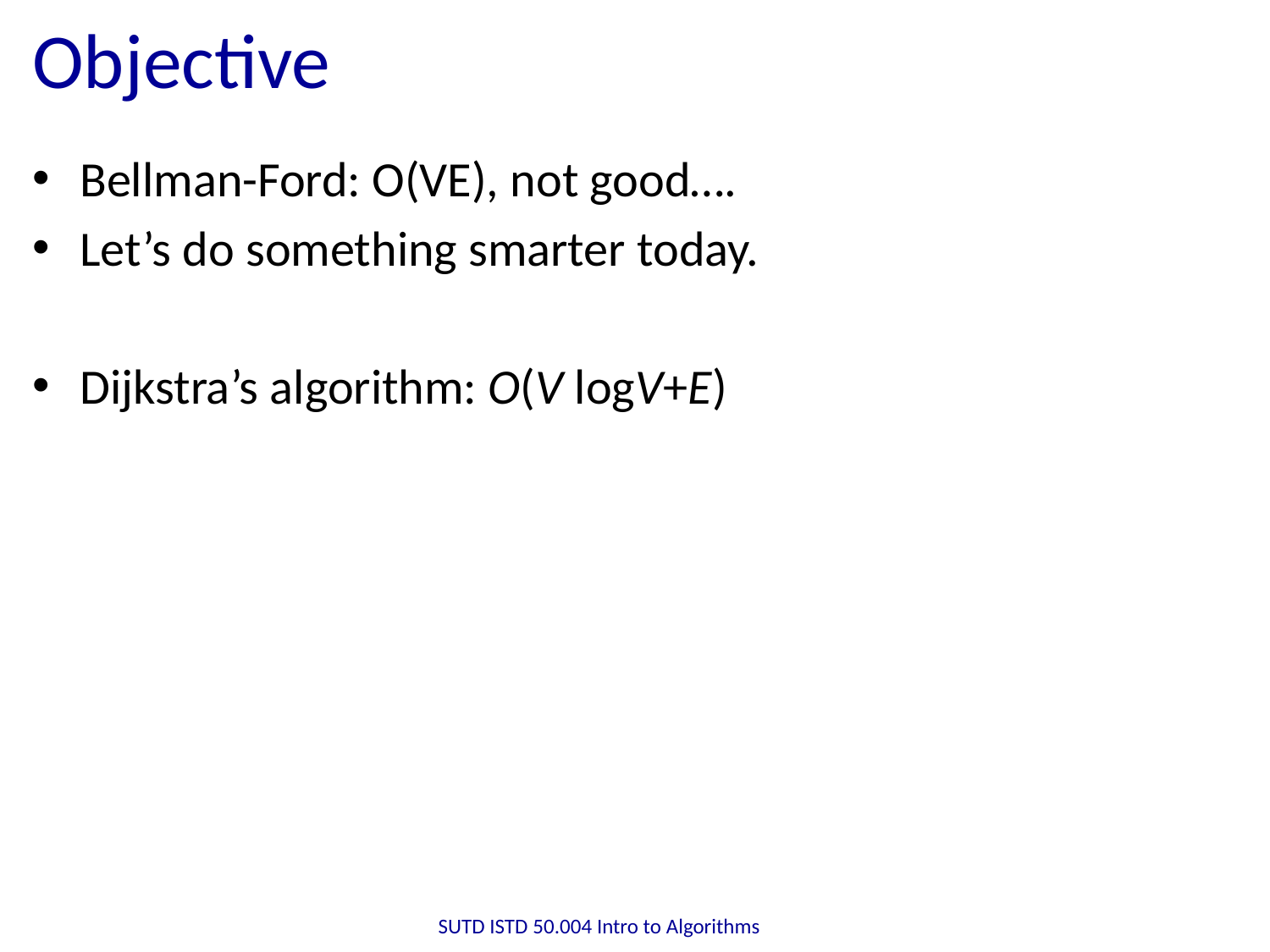

# Objective
Bellman-Ford: O(VE), not good….
Let’s do something smarter today.

Dijkstra’s algorithm: O(V logV+E)

SUTD ISTD 50.004 Intro to Algorithms